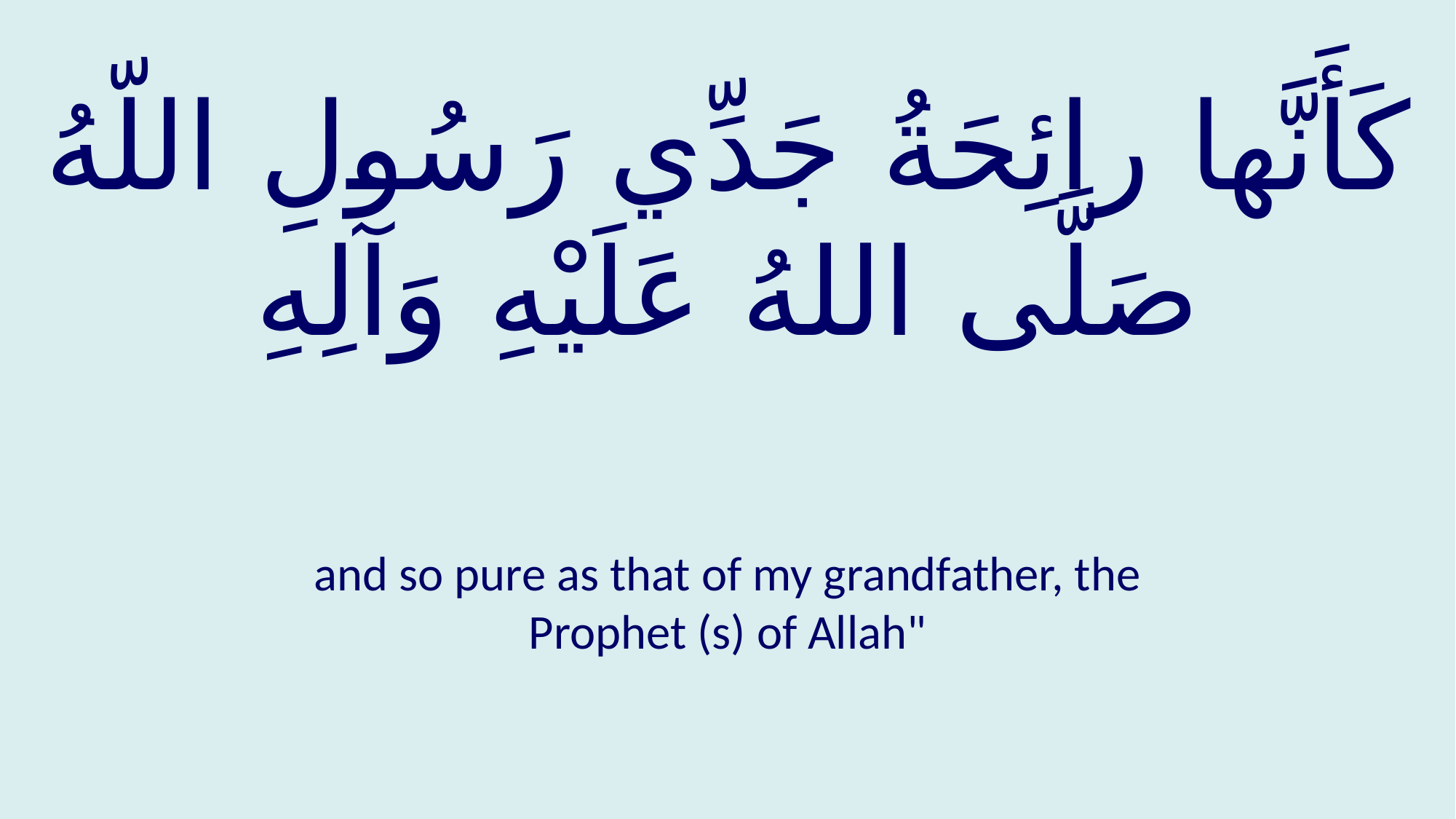

# كَأَنَّها رائِحَةُ جَدِّي رَسُولِ اللّهُ صَلَّى اللهُ عَلَيْهِ وَآلِهِ
and so pure as that of my grandfather, the Prophet (s) of Allah"